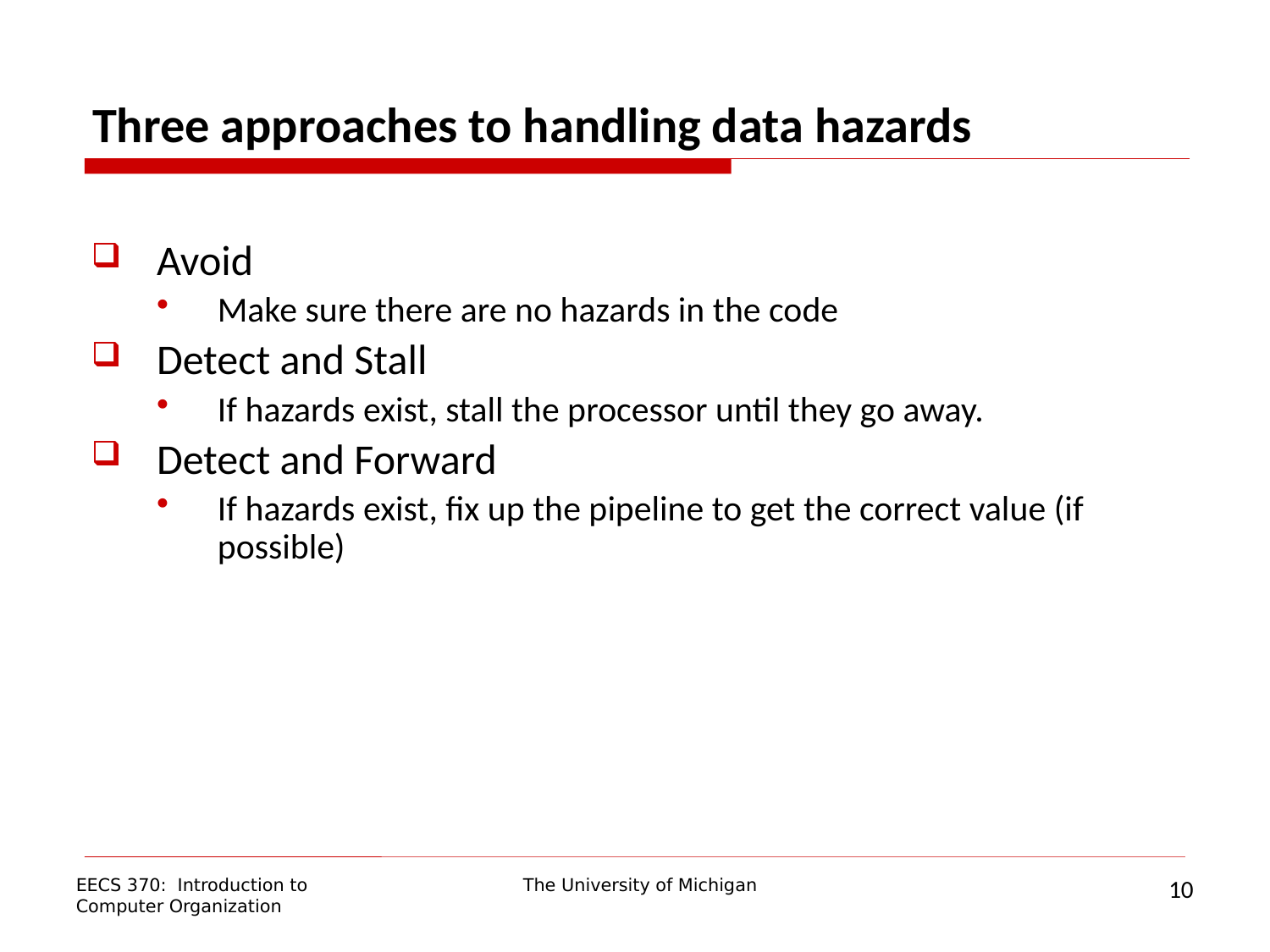

Three approaches to handling data hazards
Avoid
Make sure there are no hazards in the code
Detect and Stall
If hazards exist, stall the processor until they go away.
Detect and Forward
If hazards exist, fix up the pipeline to get the correct value (if possible)
10